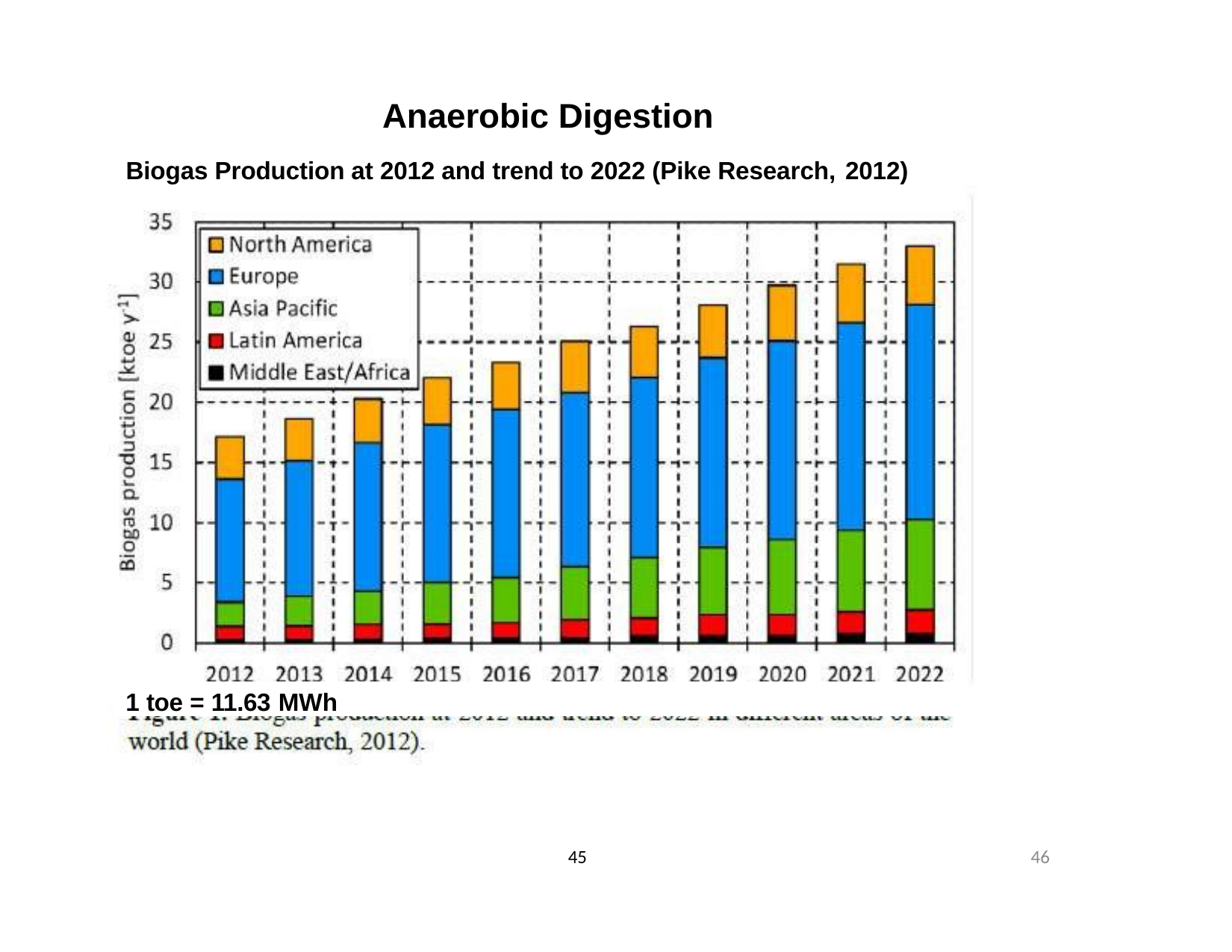

# Anaerobic Digestion
Biogas Production at 2012 and trend to 2022 (Pike Research, 2012)

1 toe = 11.63 MWh
45
46